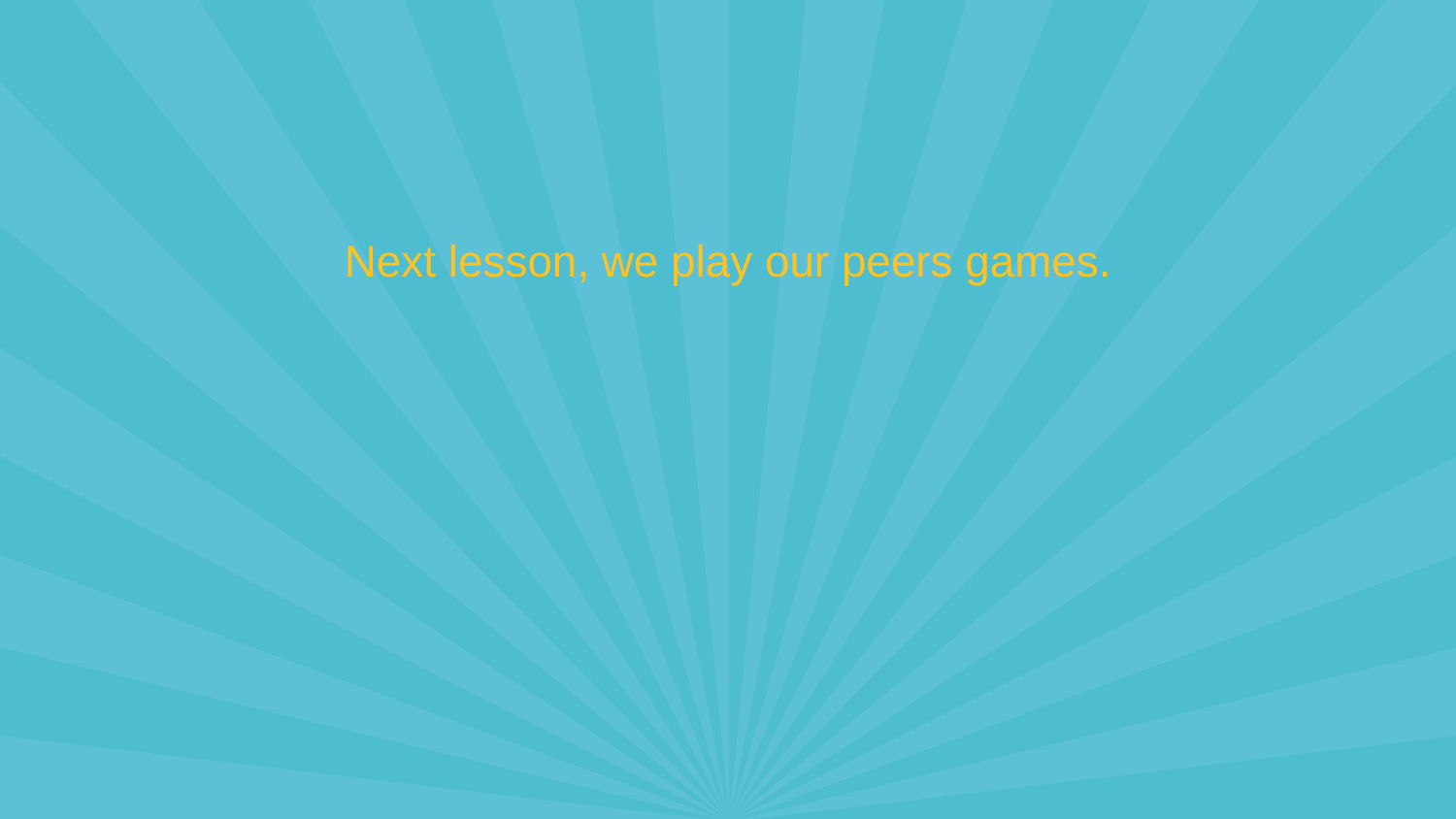

# Next lesson, we play our peers games.